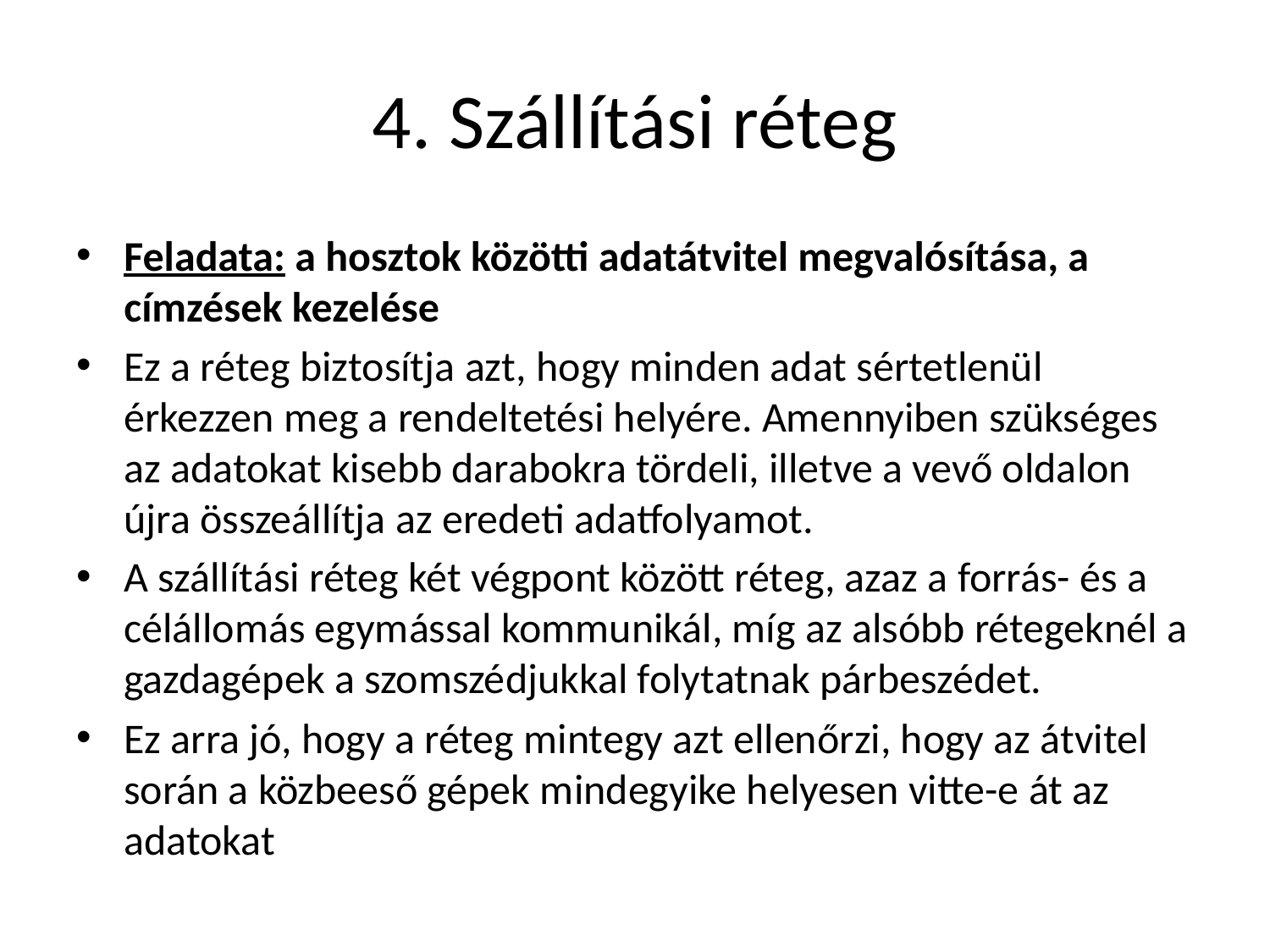

# 4. Szállítási réteg
Feladata: a hosztok közötti adatátvitel megvalósítása, a címzések kezelése
Ez a réteg biztosítja azt, hogy minden adat sértetlenül érkezzen meg a rendeltetési helyére. Amennyiben szükséges az adatokat kisebb darabokra tördeli, illetve a vevő oldalon újra összeállítja az eredeti adatfolyamot.
A szállítási réteg két végpont között réteg, azaz a forrás- és a célállomás egymással kommunikál, míg az alsóbb rétegeknél a gazdagépek a szomszédjukkal folytatnak párbeszédet.
Ez arra jó, hogy a réteg mintegy azt ellenőrzi, hogy az átvitel során a közbeeső gépek mindegyike helyesen vitte-e át az adatokat